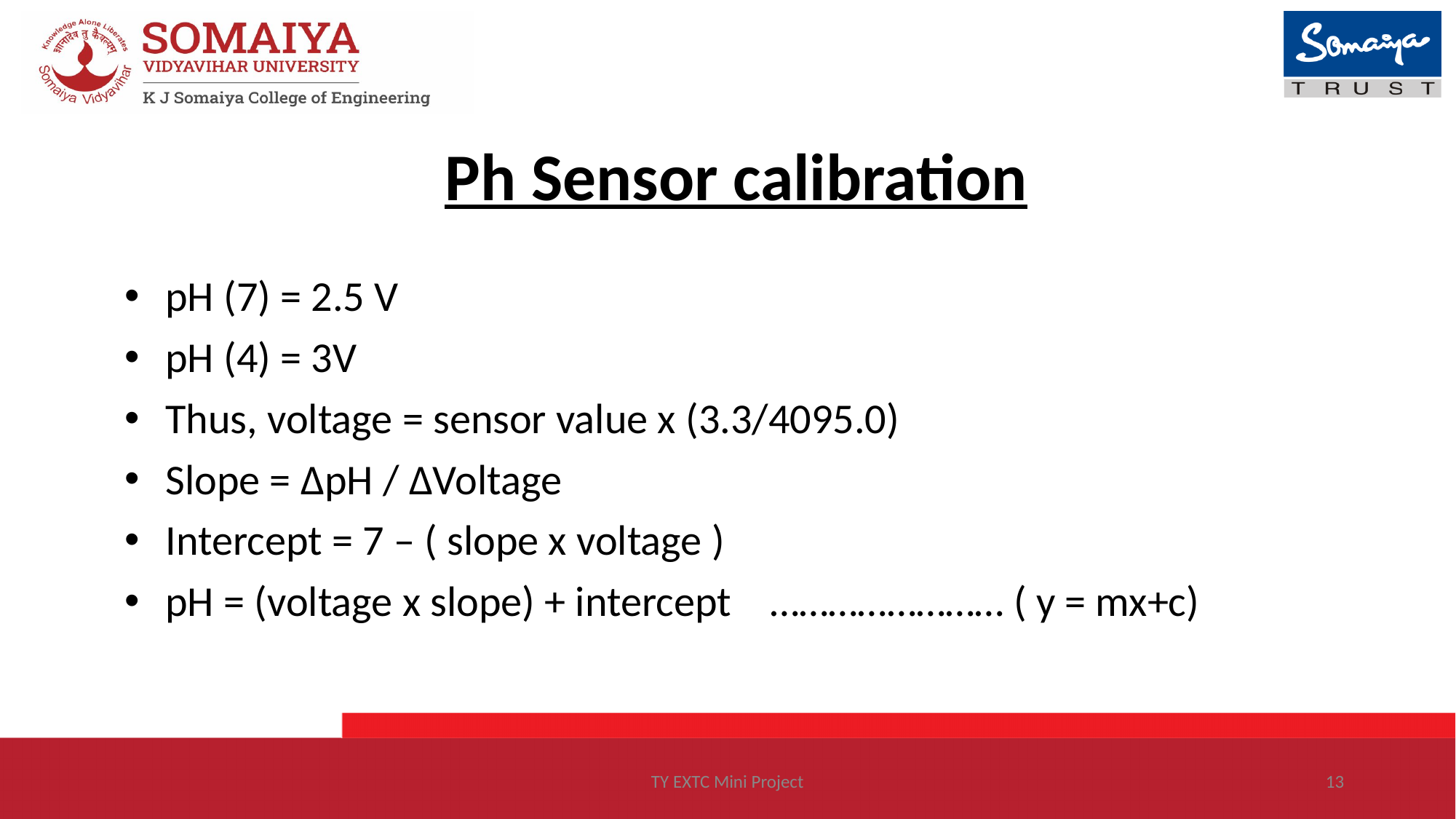

# Ph Sensor calibration
pH (7) = 2.5 V
pH (4) = 3V
Thus, voltage = sensor value x (3.3/4095.0)
Slope = ΔpH / ΔVoltage
Intercept = 7 – ( slope x voltage )
pH = (voltage x slope) + intercept    …………………… ( y = mx+c)

TY EXTC Mini Project
13